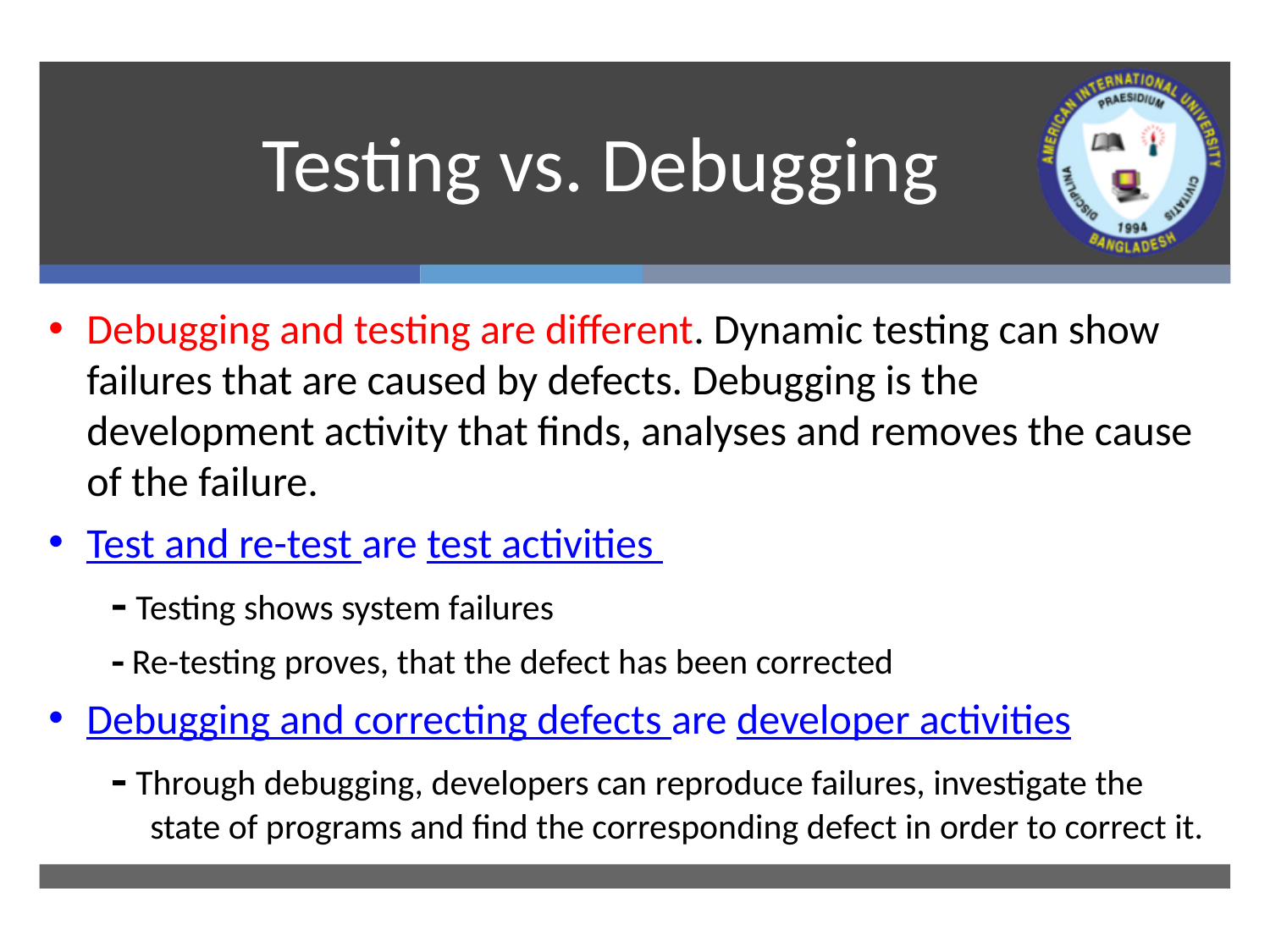

# Testing vs. Debugging
Debugging and testing are different. Dynamic testing can show failures that are caused by defects. Debugging is the development activity that finds, analyses and removes the cause of the failure.
Test and re-test are test activities
− Testing shows system failures
− Re-testing proves, that the defect has been corrected
Debugging and correcting defects are developer activities
− Through debugging, developers can reproduce failures, investigate the state of programs and find the corresponding defect in order to correct it.